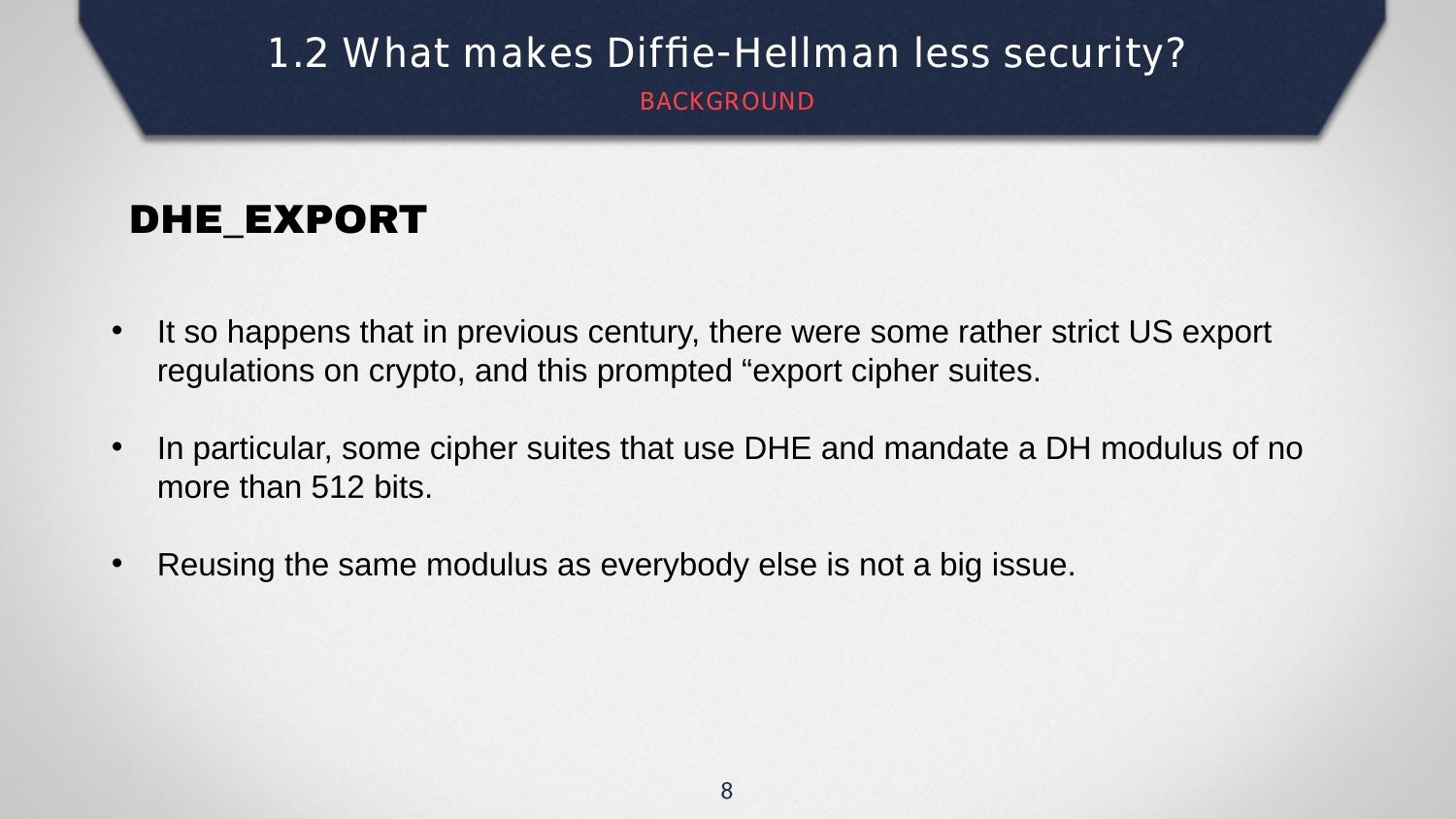

1.2 What makes Diffie-Hellman less security?
BACKGROUND

DHE_EXPORT
It so happens that in previous century, there were some rather strict US export regulations on crypto, and this prompted “export cipher suites.

In particular, some cipher suites that use DHE and mandate a DH modulus of no more than 512 bits.

Reusing the same modulus as everybody else is not a big issue.
8